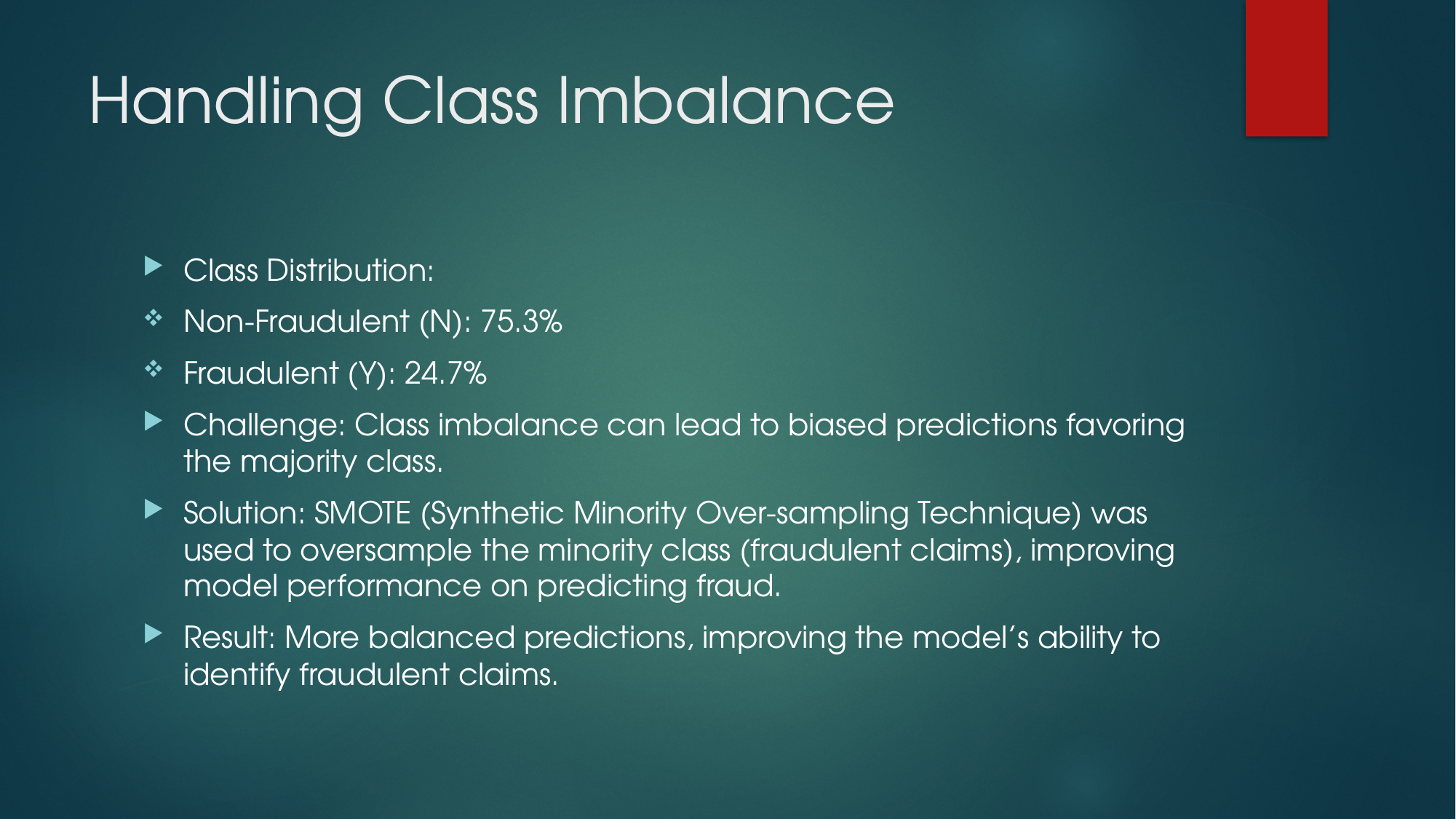

# Handling Class Imbalance
Class Distribution:
Non-Fraudulent (N): 75.3%
Fraudulent (Y): 24.7%
Challenge: Class imbalance can lead to biased predictions favoring the majority class.
Solution: SMOTE (Synthetic Minority Over-sampling Technique) was used to oversample the minority class (fraudulent claims), improving model performance on predicting fraud.
Result: More balanced predictions, improving the model’s ability to identify fraudulent claims.